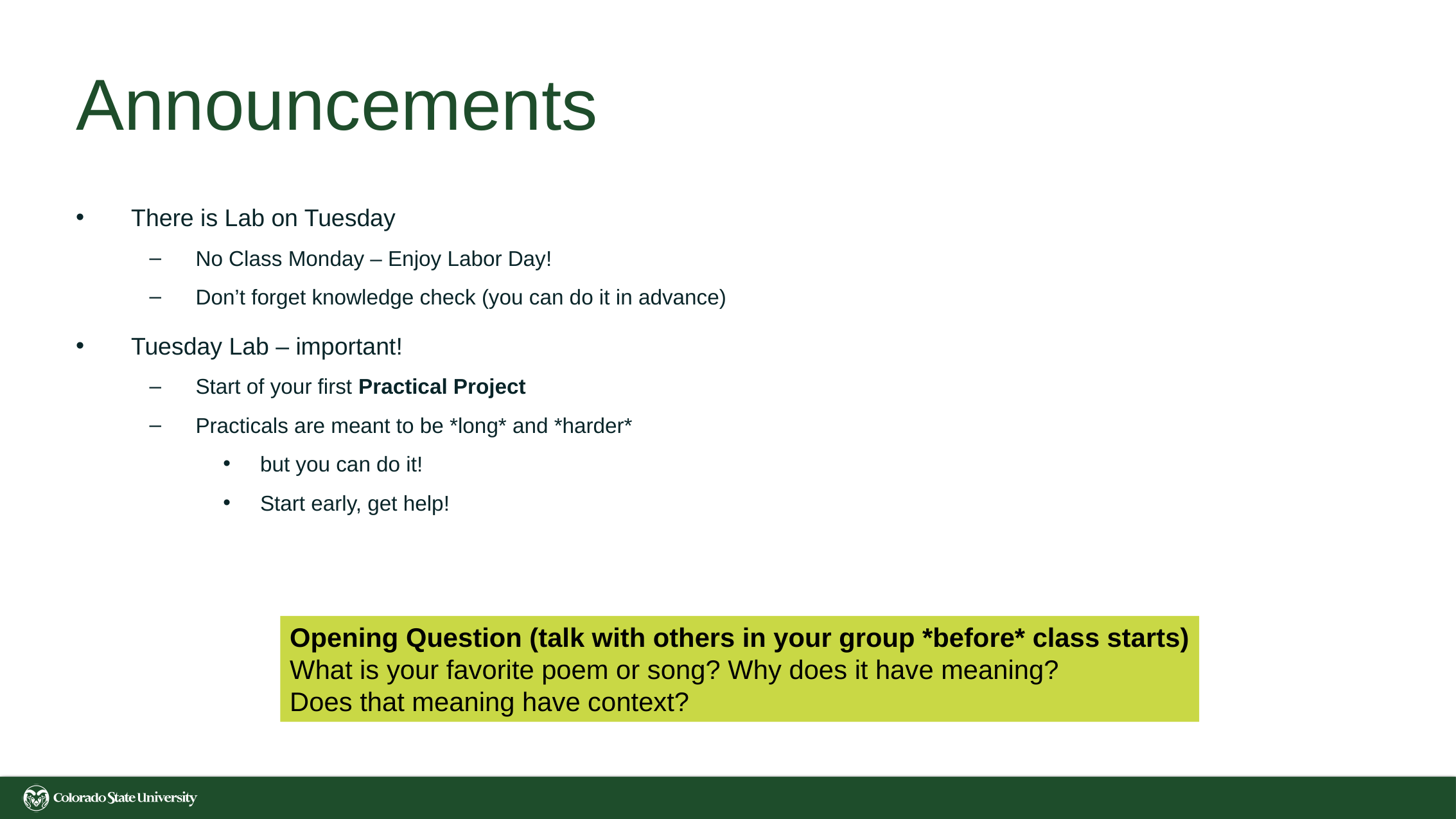

# Announcements
There is Lab on Tuesday
No Class Monday – Enjoy Labor Day!
Don’t forget knowledge check (you can do it in advance)
Tuesday Lab – important!
Start of your first Practical Project
Practicals are meant to be *long* and *harder*
but you can do it!
Start early, get help!
Opening Question (talk with others in your group *before* class starts)
What is your favorite poem or song? Why does it have meaning?
Does that meaning have context?